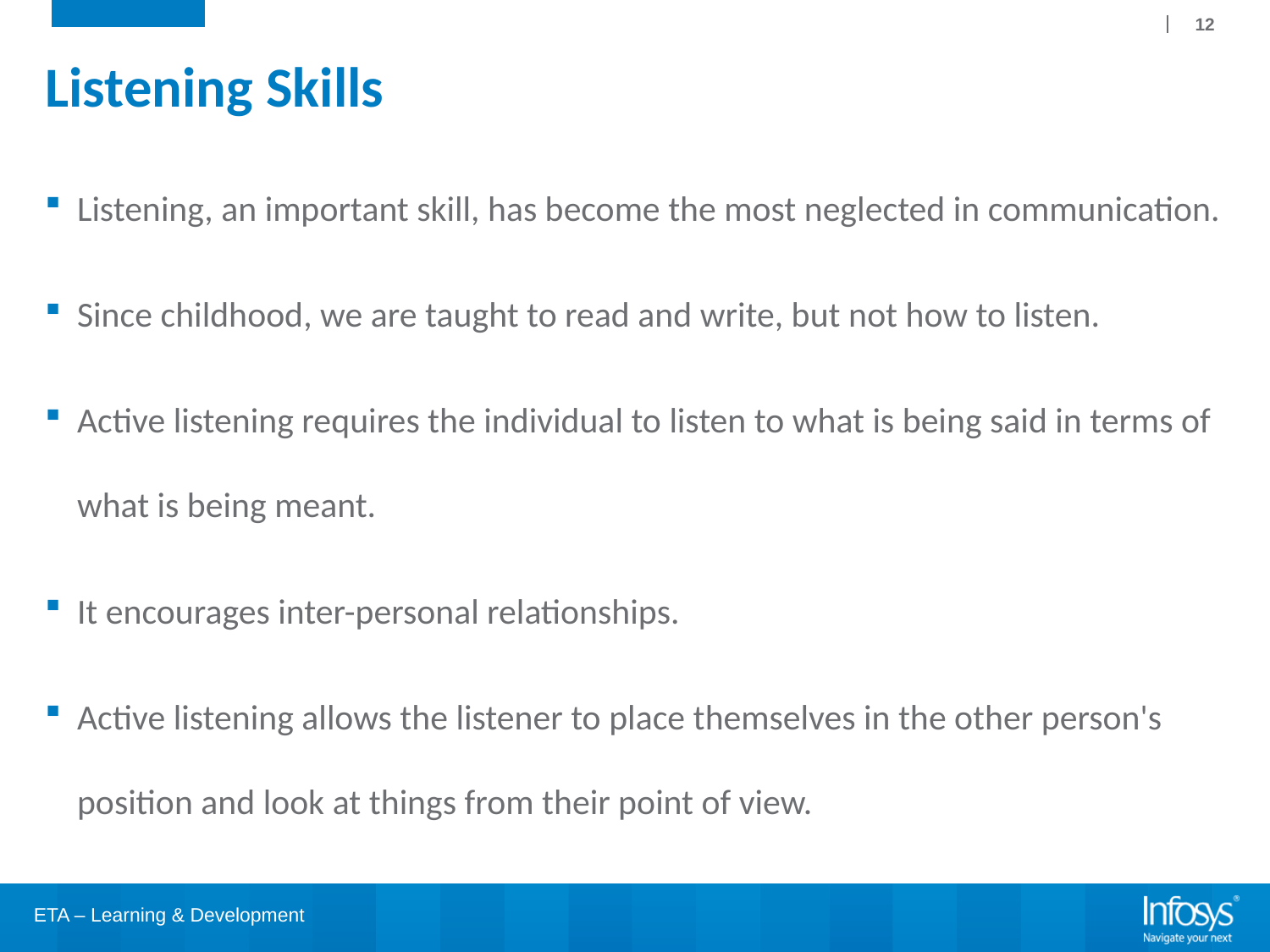

12
# Listening Skills
Listening, an important skill, has become the most neglected in communication.
Since childhood, we are taught to read and write, but not how to listen.
Active listening requires the individual to listen to what is being said in terms of what is being meant.
It encourages inter-personal relationships.
Active listening allows the listener to place themselves in the other person's position and look at things from their point of view.